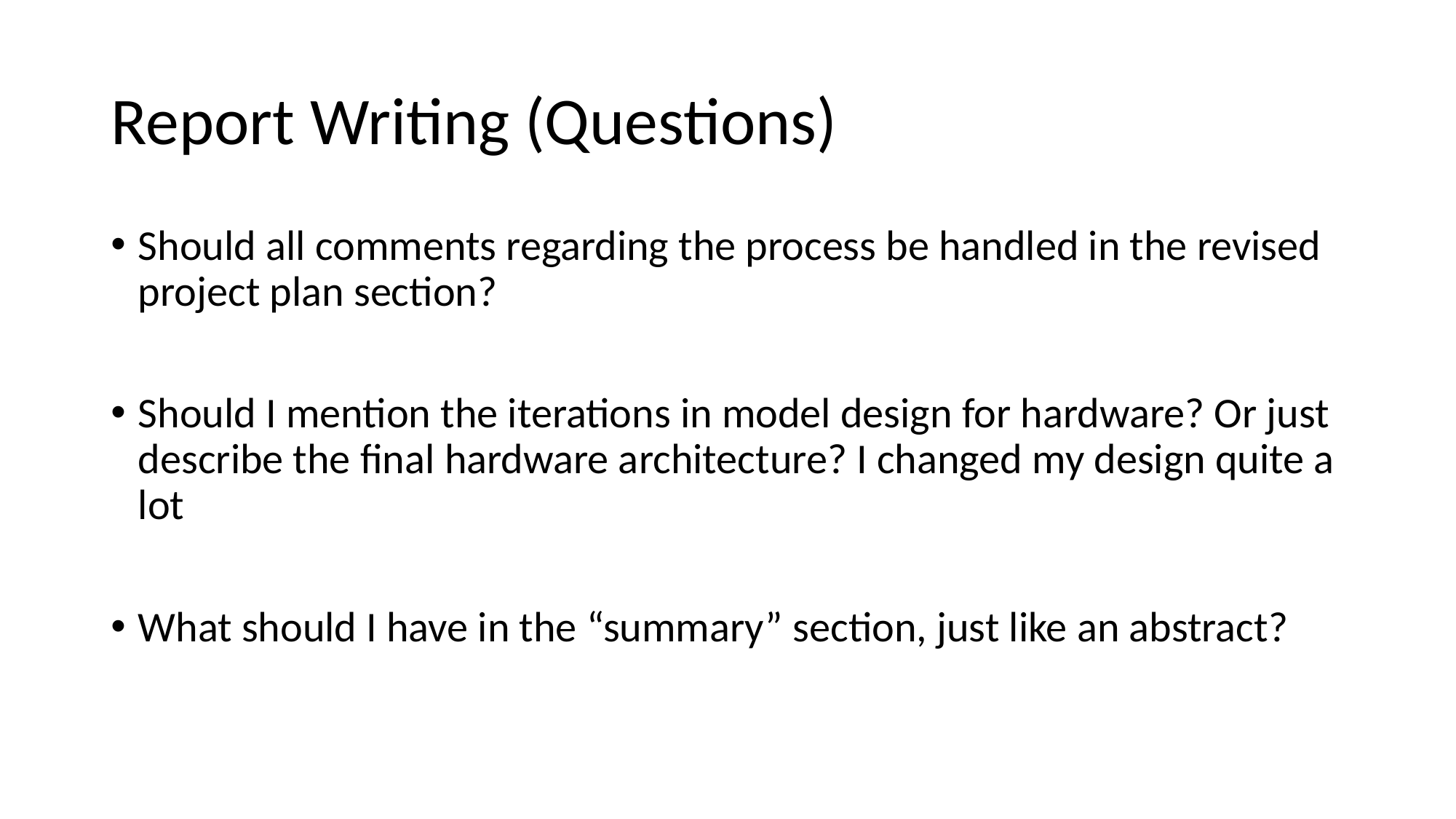

# Report Writing (Questions)
Should all comments regarding the process be handled in the revised project plan section?

Should I mention the iterations in model design for hardware? Or just describe the final hardware architecture? I changed my design quite a lot

What should I have in the “summary” section, just like an abstract?